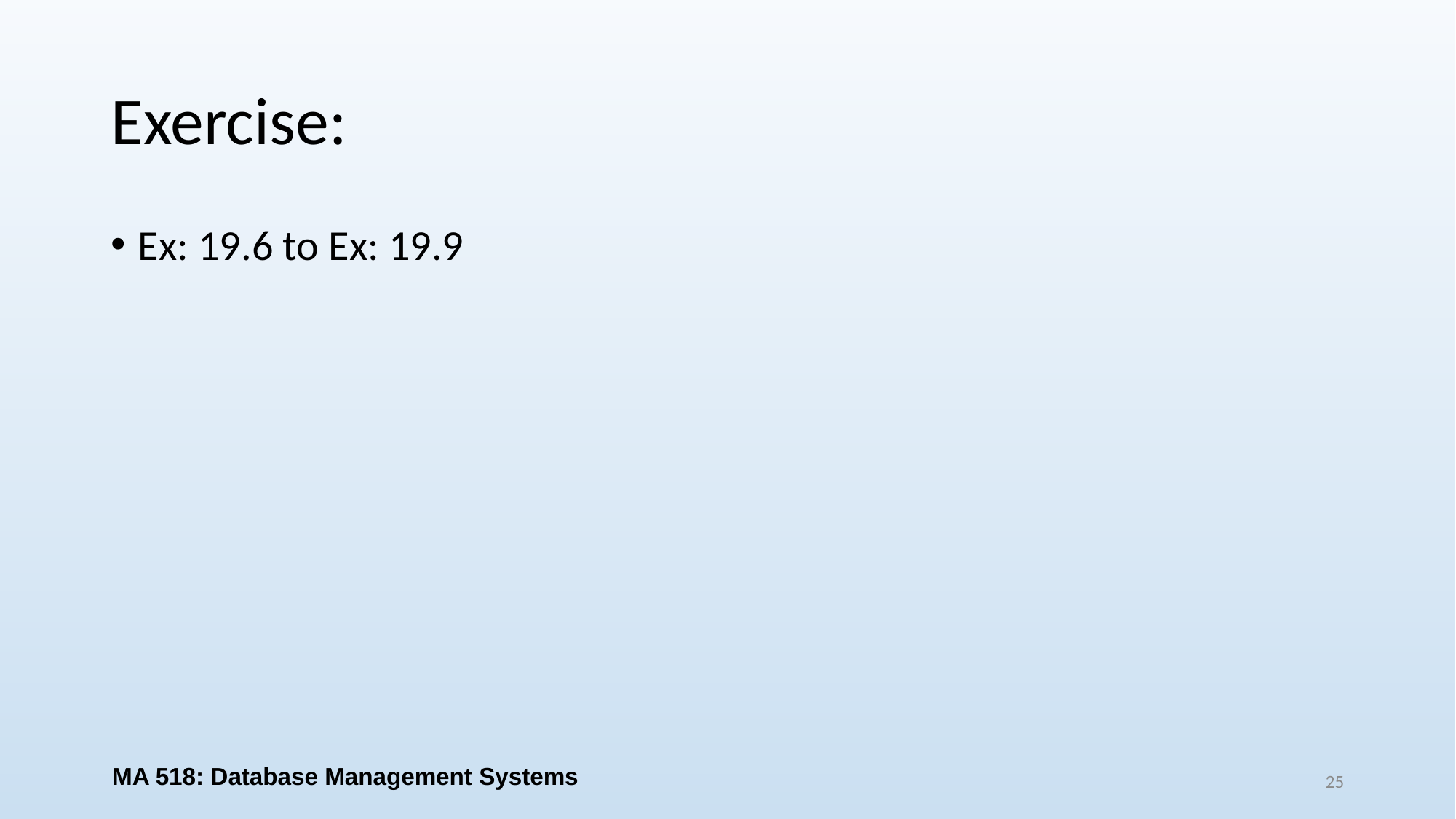

# Exercise:
Ex: 19.6 to Ex: 19.9
MA 518: Database Management Systems
25